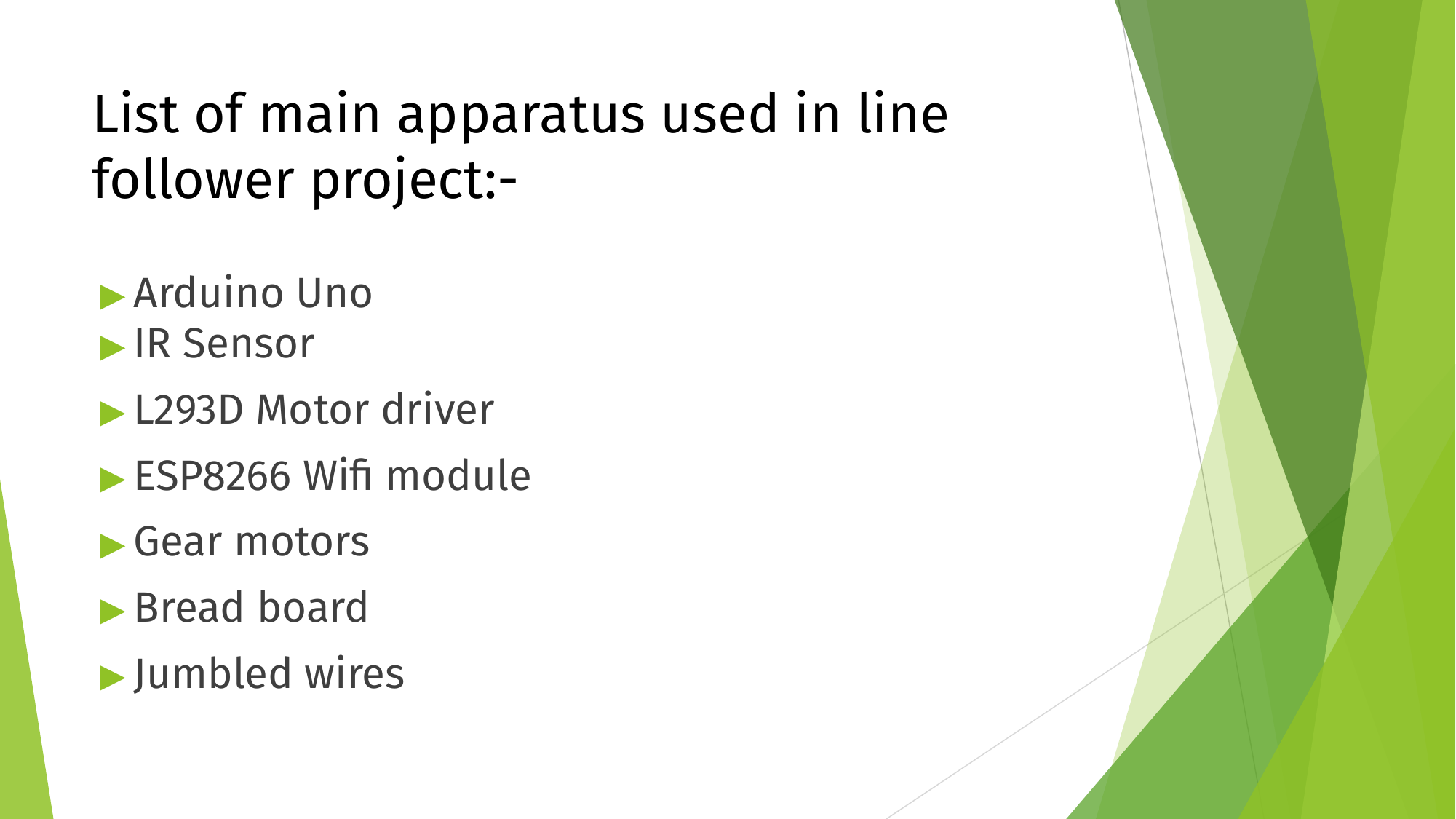

# List of main apparatus used in line follower project:-
Arduino Uno
IR Sensor
L293D Motor driver
ESP8266 Wifi module
Gear motors
Bread board
Jumbled wires